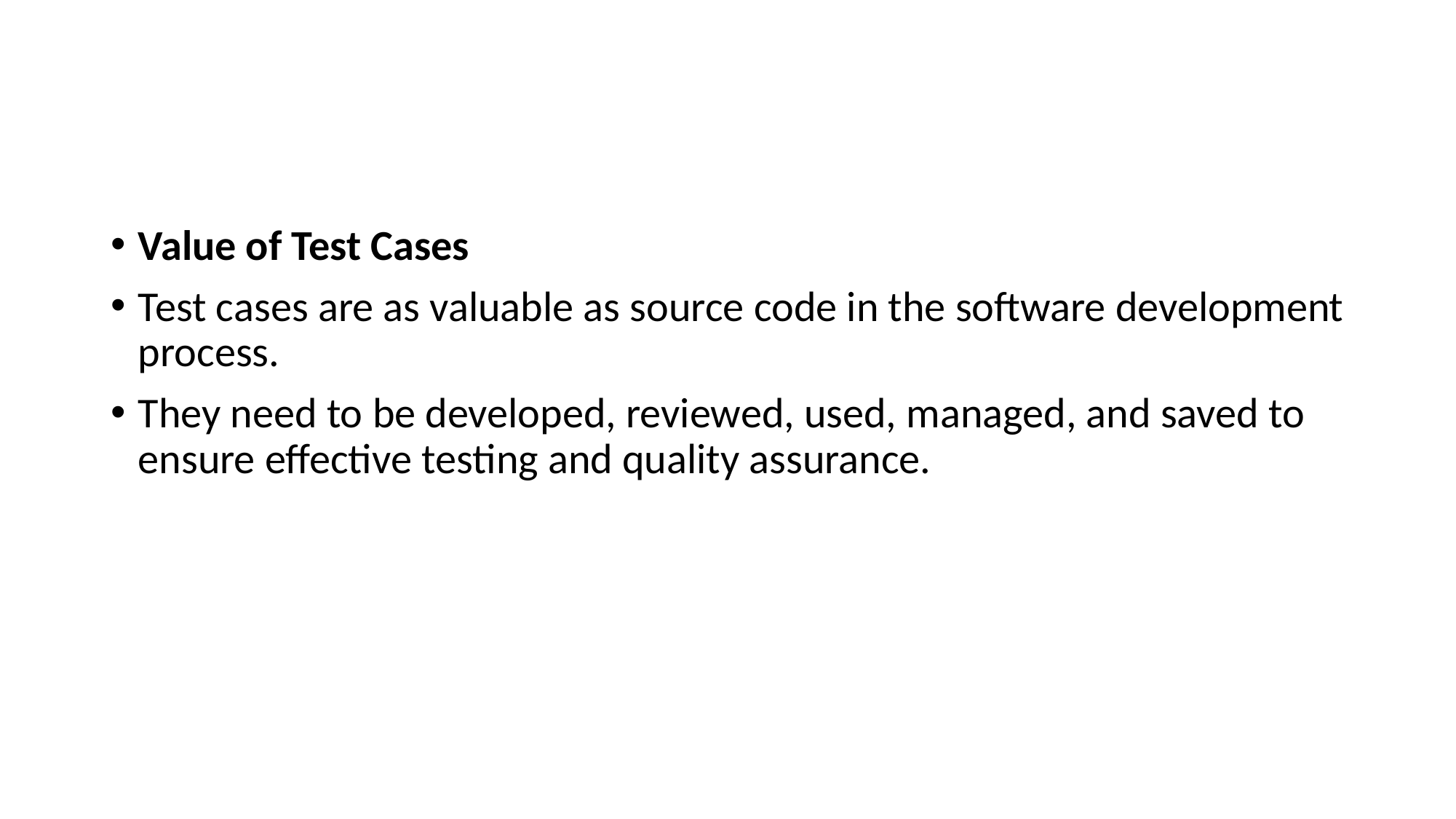

#
Value of Test Cases
Test cases are as valuable as source code in the software development process.
They need to be developed, reviewed, used, managed, and saved to ensure effective testing and quality assurance.